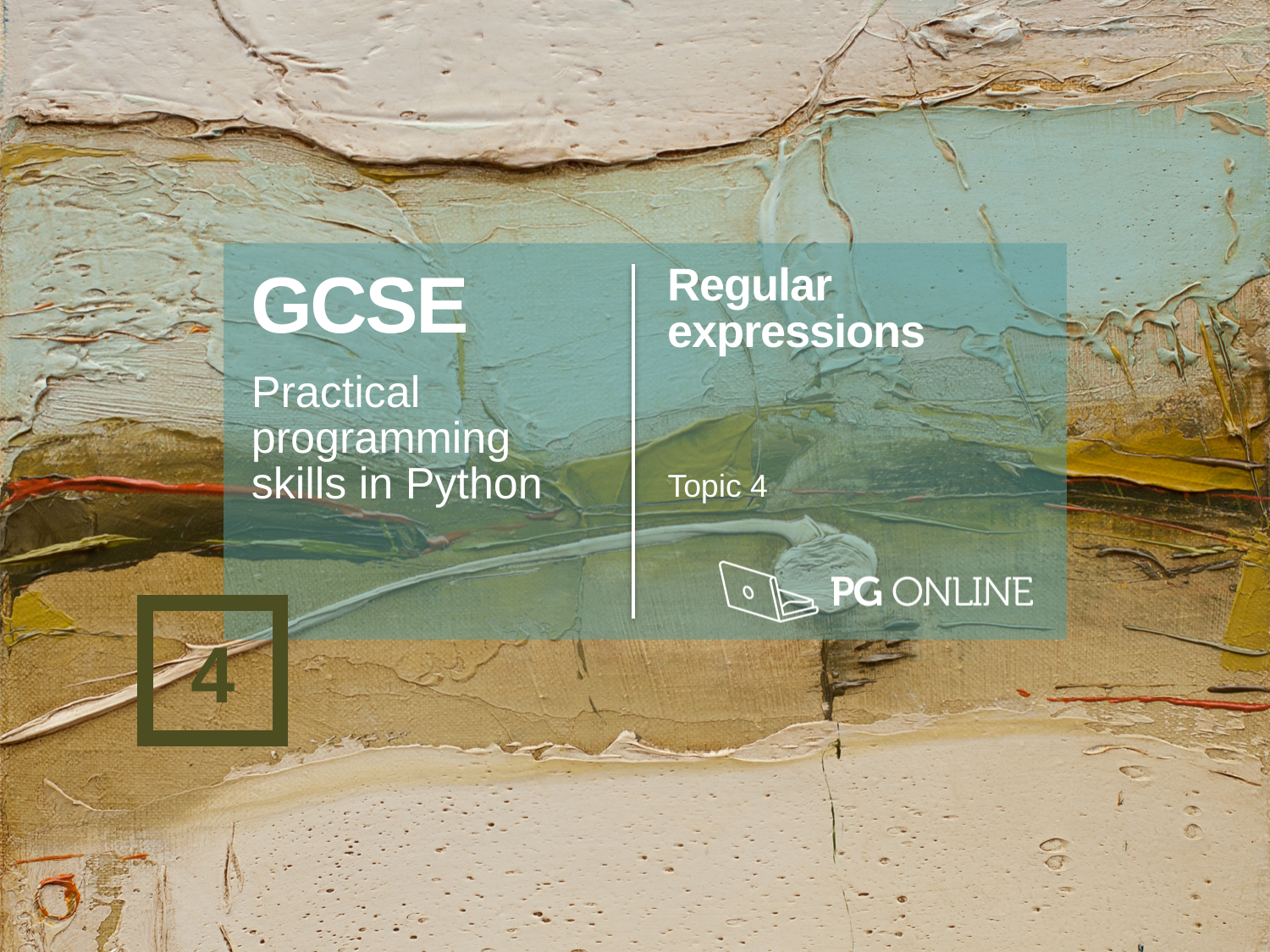

GCSE
Practical programming skills in Python
Regular expressions
Topic 4
4